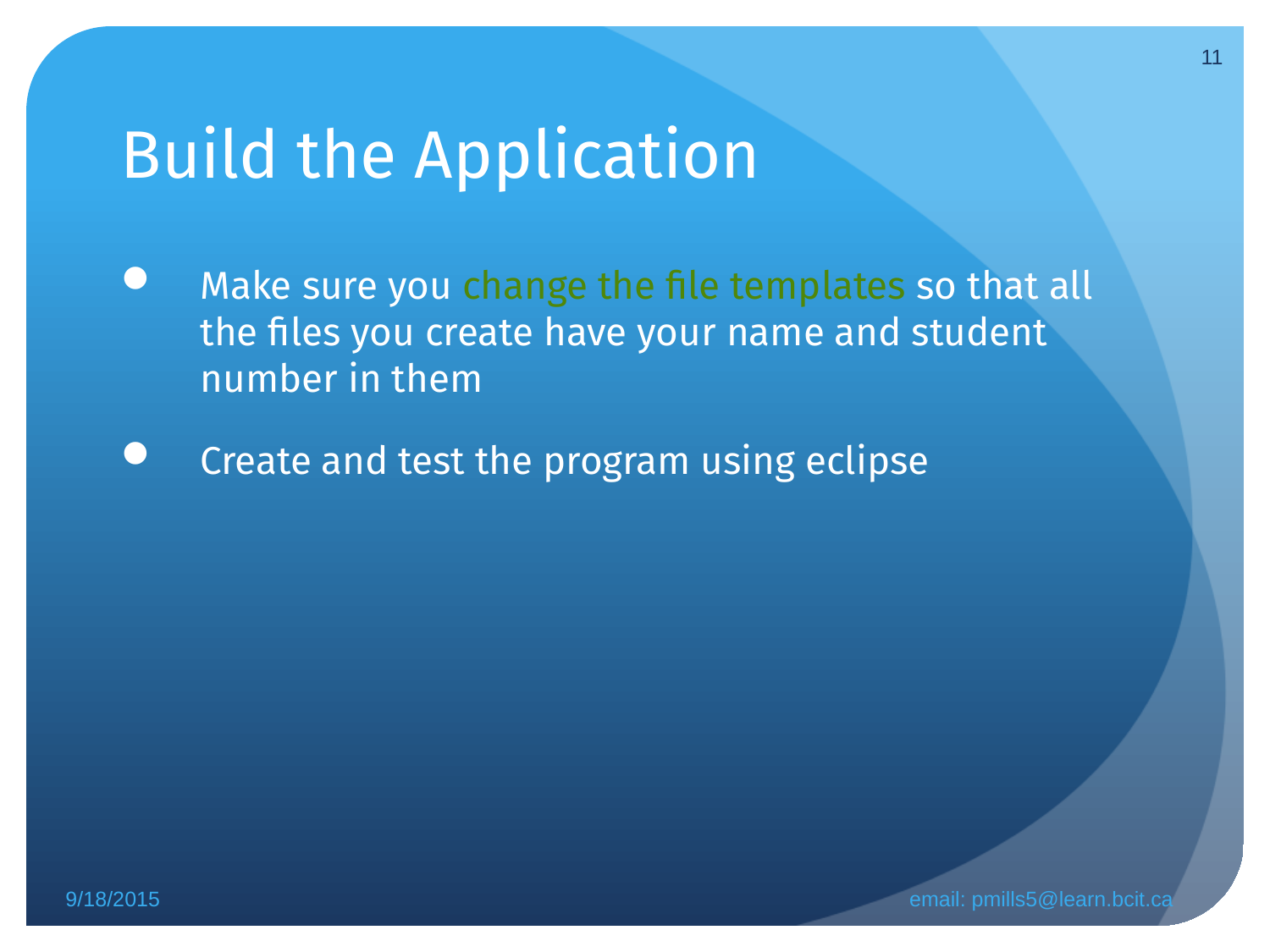

11
# Build the Application
Make sure you change the file templates so that all the files you create have your name and student number in them
Create and test the program using eclipse
9/18/2015
email: pmills5@learn.bcit.ca